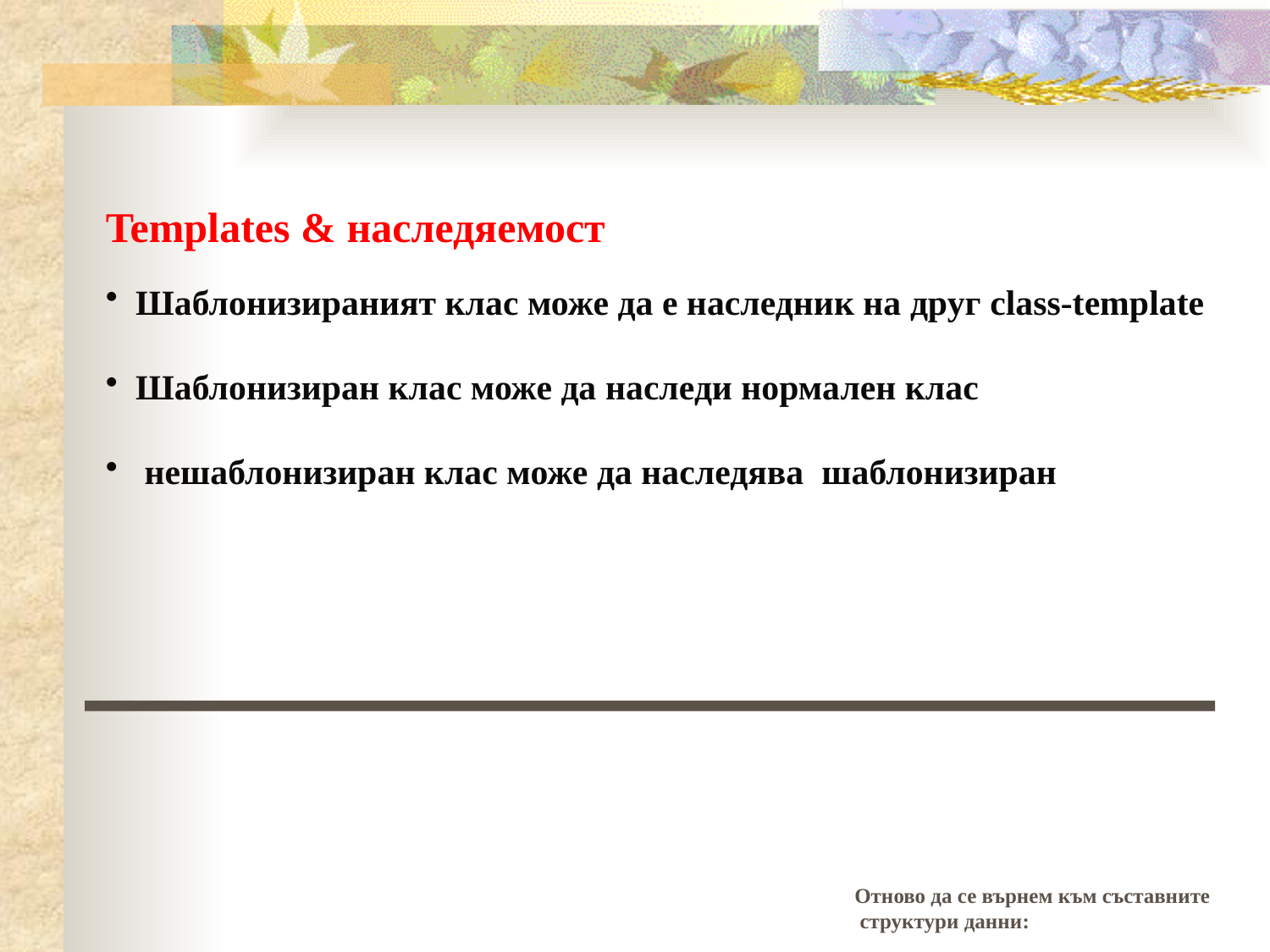

Templates & наследяемост

Шаблонизираният клас може да е наследник на друг class-template

Шаблонизиран клас може да наследи нормален клас

 нешаблонизиран клас може да наследява  шаблонизиран

Отново да се върнем към съставните
 структури данни: